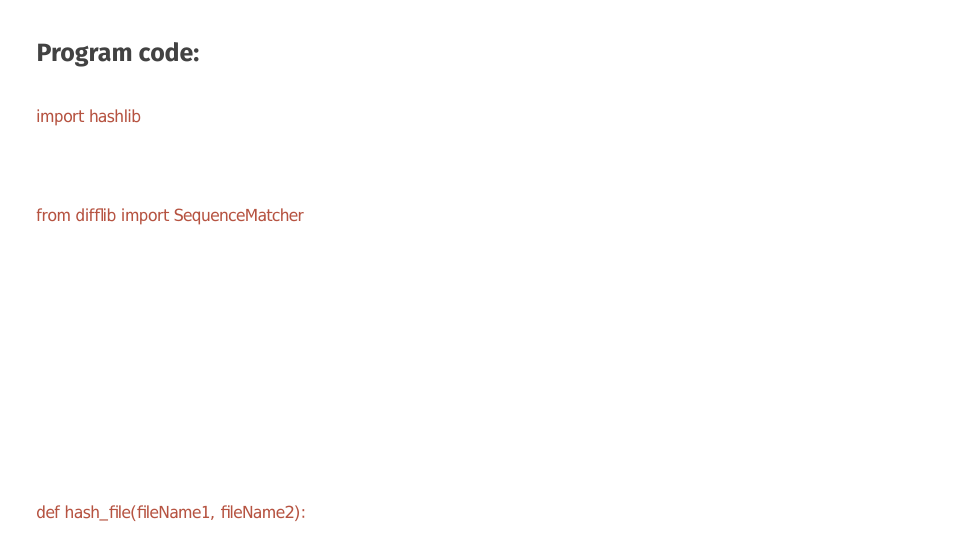

# Program code:

import hashlib

from difflib import SequenceMatcher

def hash_file(fileName1, fileName2):

    # Use hashlib to store the hash of a file

    h1 = hashlib.sha1()

    h2 = hashlib.sha1()

    with open(fileName1, “rb”) as file: